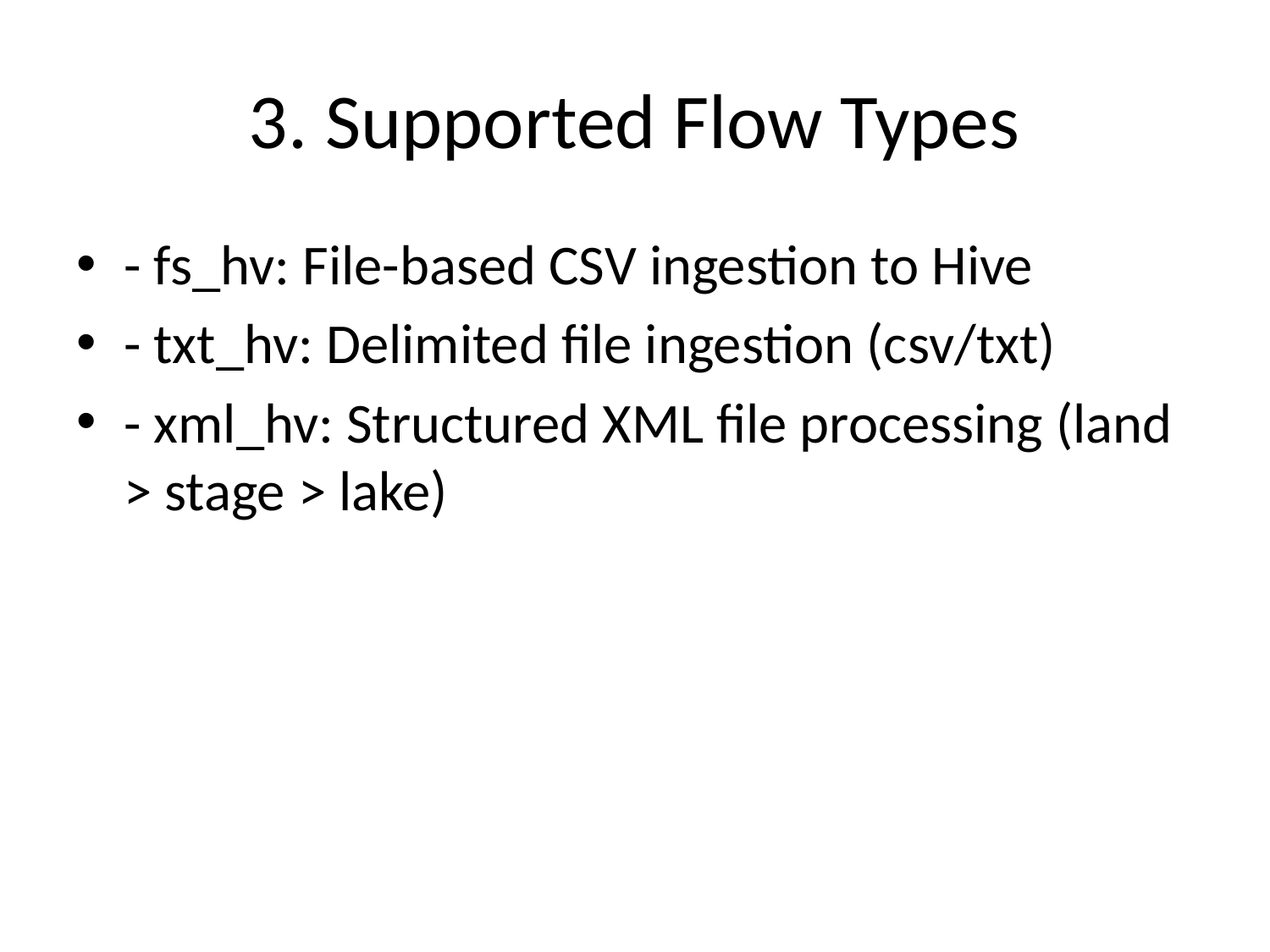

# 3. Supported Flow Types
- fs_hv: File-based CSV ingestion to Hive
- txt_hv: Delimited file ingestion (csv/txt)
- xml_hv: Structured XML file processing (land > stage > lake)